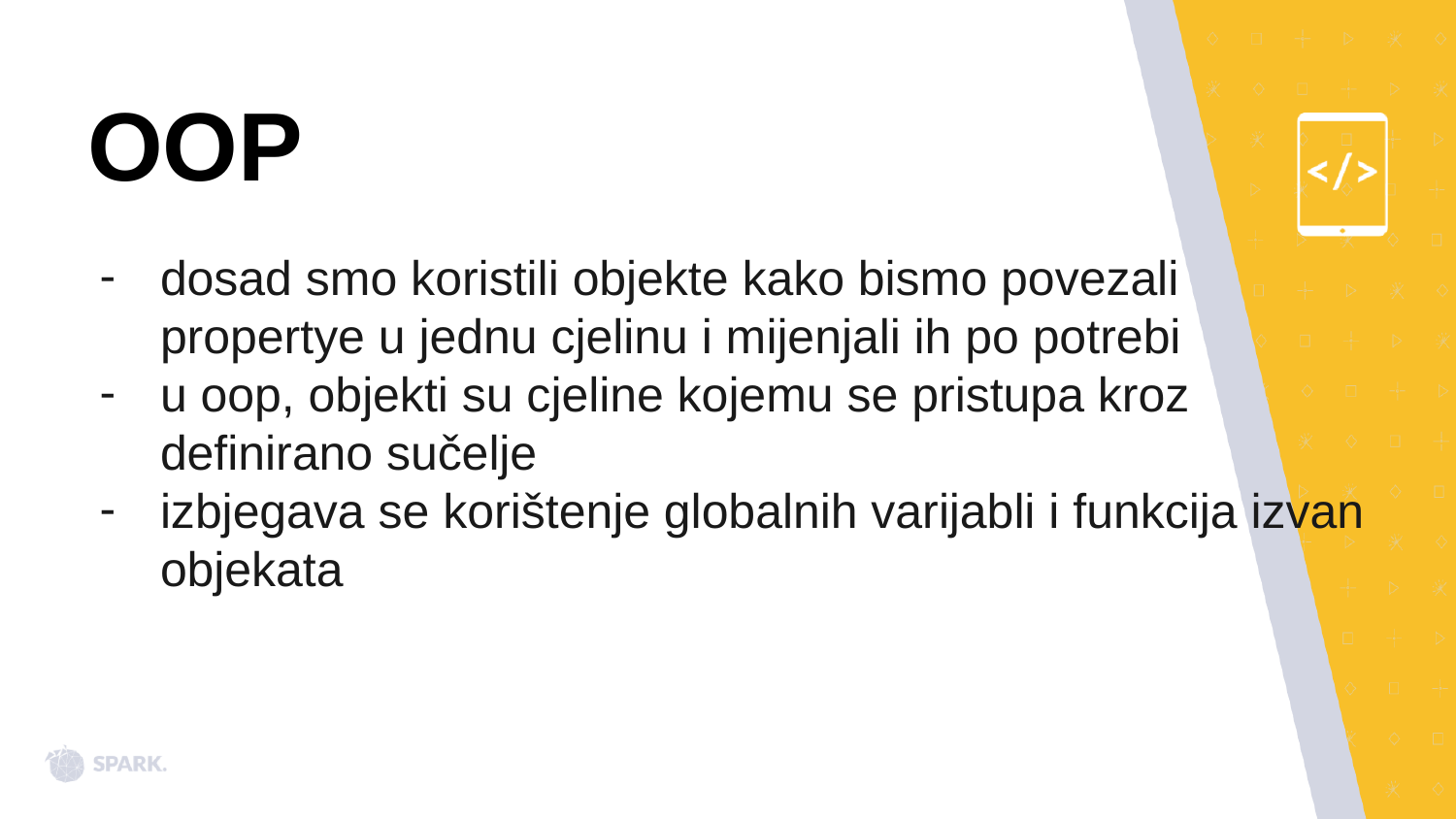

# OOP
dosad smo koristili objekte kako bismo povezali propertye u jednu cjelinu i mijenjali ih po potrebi
u oop, objekti su cjeline kojemu se pristupa kroz definirano sučelje
izbjegava se korištenje globalnih varijabli i funkcija izvan objekata